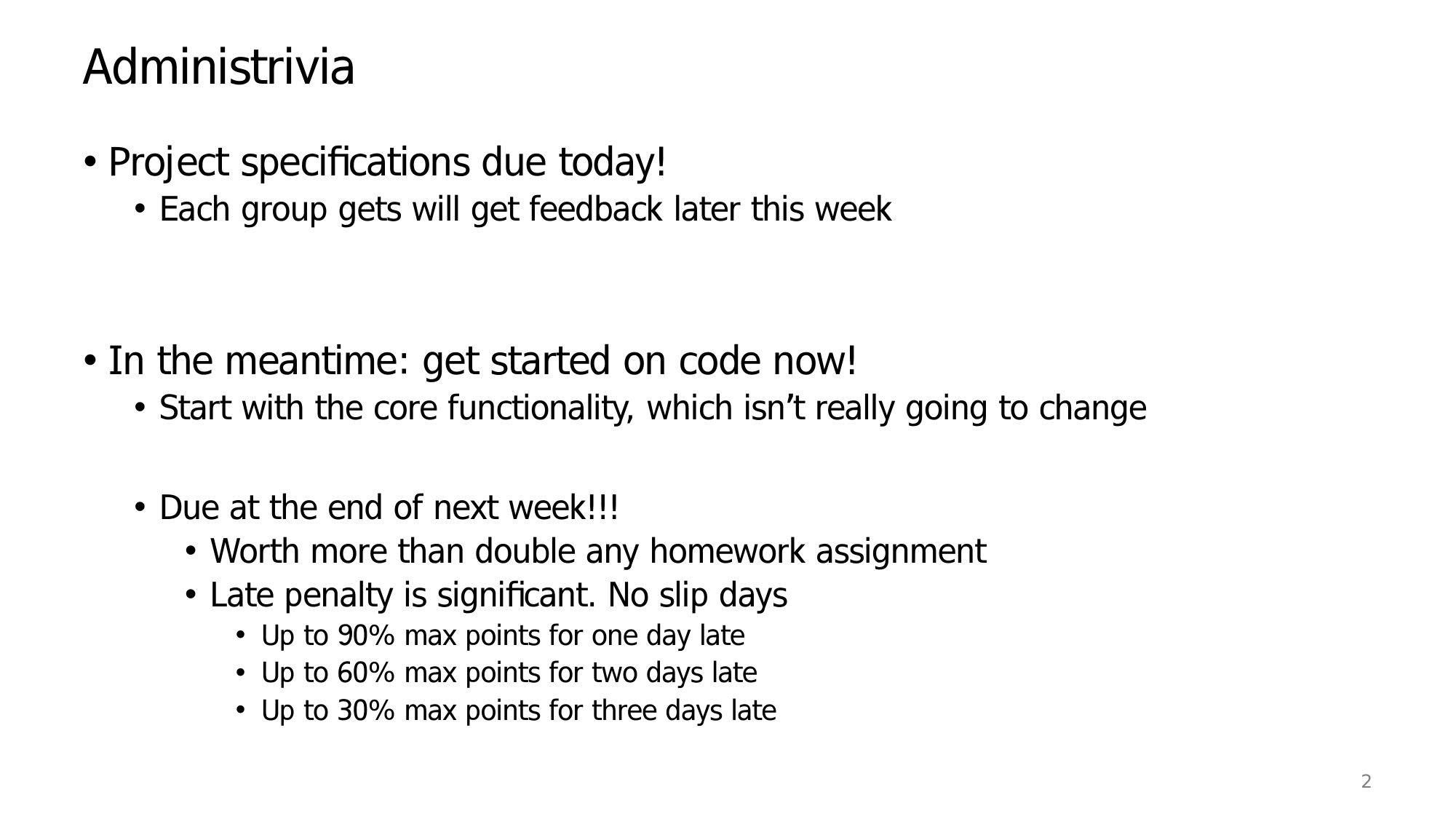

# Administrivia
Project specifications due today!
Each group gets will get feedback later this week

In the meantime: get started on code now!
Start with the core functionality, which isn’t really going to change

Due at the end of next week!!!
Worth more than double any homework assignment
Late penalty is significant. No slip days
Up to 90% max points for one day late
Up to 60% max points for two days late
Up to 30% max points for three days late
2